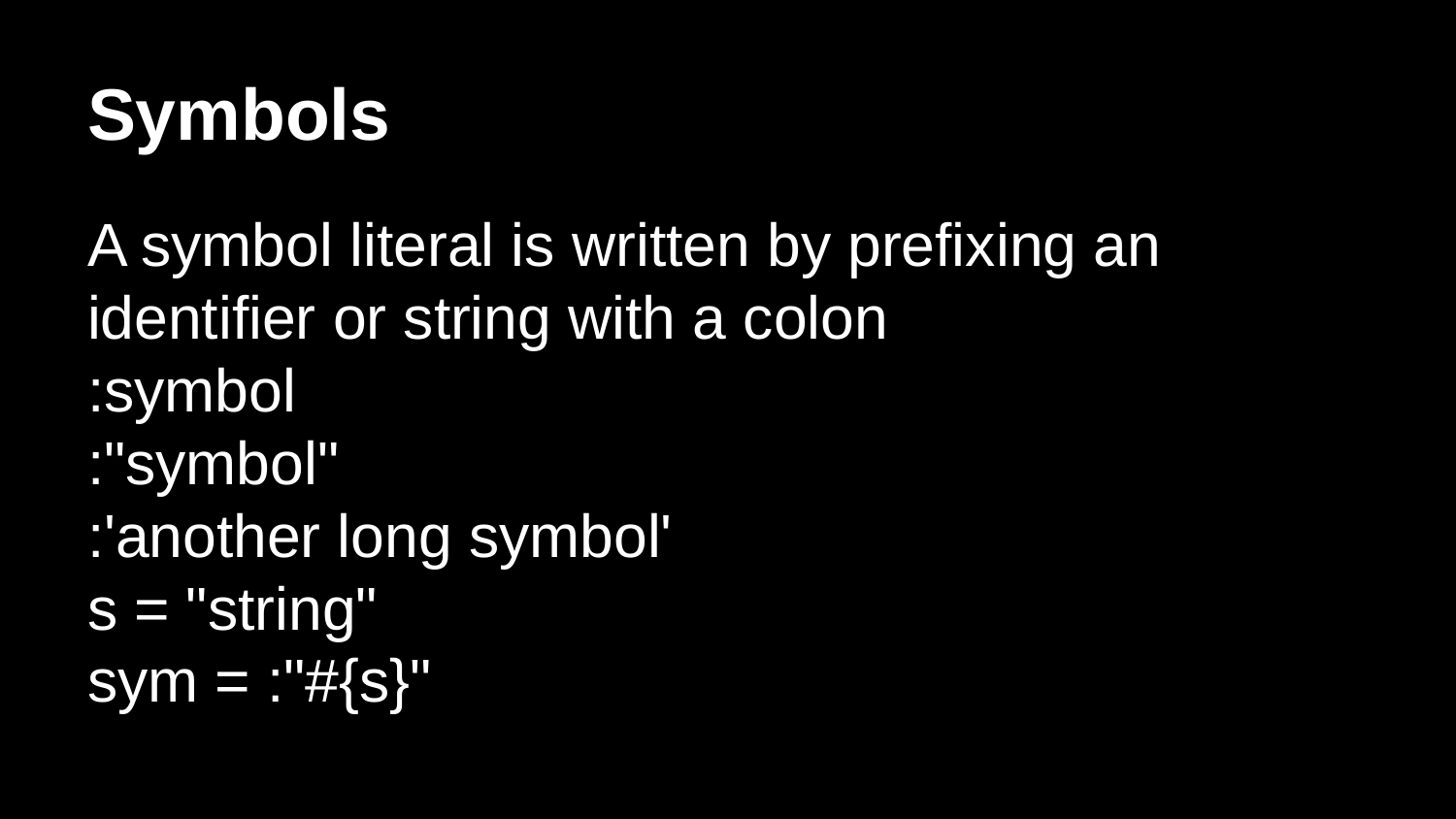

# Symbols
A symbol literal is written by prefixing an identifier or string with a colon
:symbol
:"symbol"
:'another long symbol'
s = "string"
sym = :"#{s}"